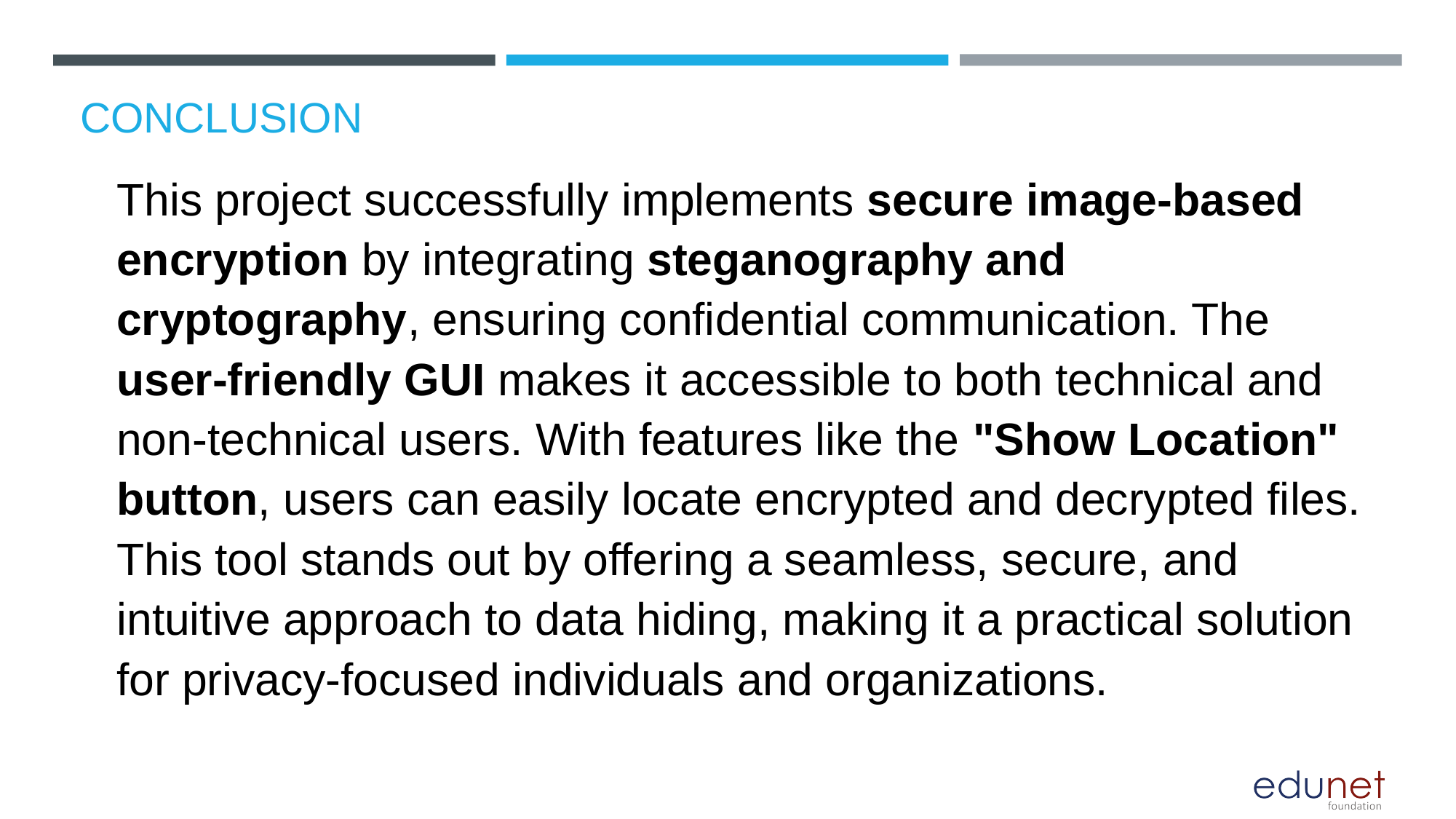

# CONCLUSION
This project successfully implements secure image-based encryption by integrating steganography and cryptography, ensuring confidential communication. The user-friendly GUI makes it accessible to both technical and non-technical users. With features like the "Show Location" button, users can easily locate encrypted and decrypted files. This tool stands out by offering a seamless, secure, and intuitive approach to data hiding, making it a practical solution for privacy-focused individuals and organizations.